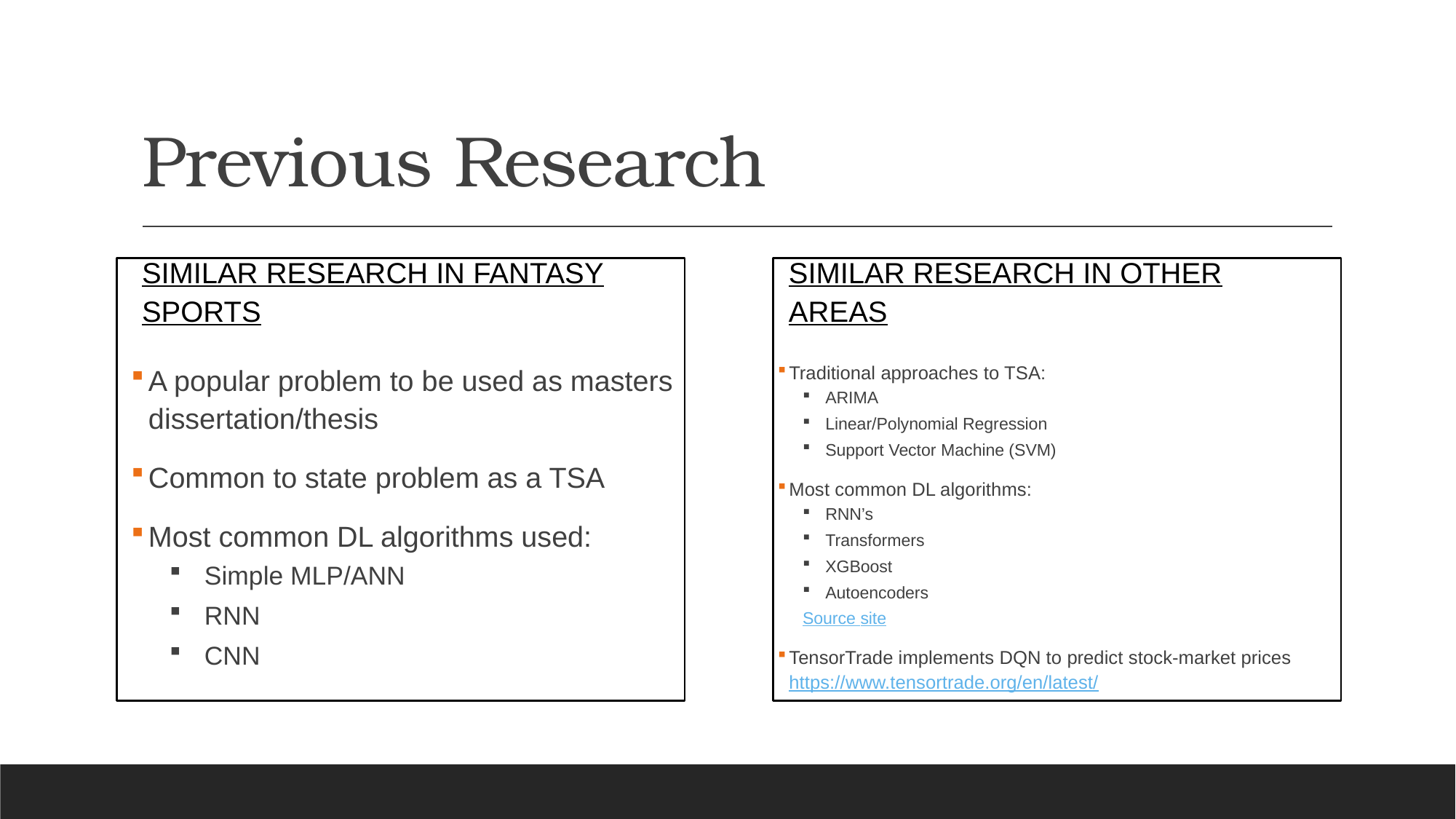

# Previous Research
Similar Research in Fantasy sports
Similar Research in other areas

Traditional approaches to TSA:
ARIMA
Linear/Polynomial Regression
Support Vector Machine (SVM)
Most common DL algorithms:
RNN’s
Transformers
XGBoost
Autoencoders
Source site
TensorTrade implements DQN to predict stock-market prices
https://www.tensortrade.org/en/latest/
A popular problem to be used as masters dissertation/thesis
Common to state problem as a TSA
Most common DL algorithms used:
Simple MLP/ANN
RNN
CNN